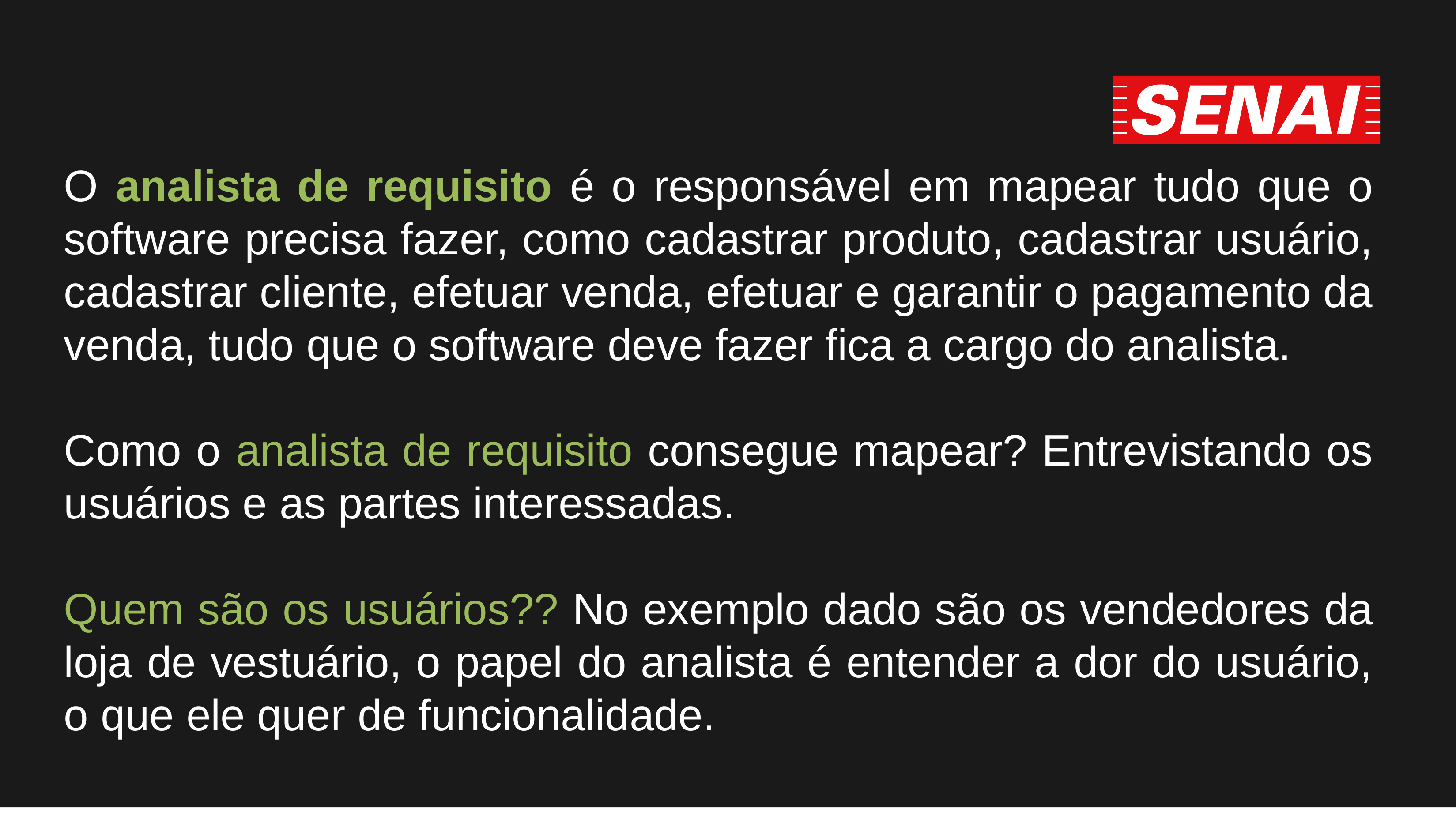

O analista de requisito é o responsável em mapear tudo que o software precisa fazer, como cadastrar produto, cadastrar usuário, cadastrar cliente, efetuar venda, efetuar e garantir o pagamento da venda, tudo que o software deve fazer fica a cargo do analista.

Como o analista de requisito consegue mapear? Entrevistando os usuários e as partes interessadas.

Quem são os usuários?? No exemplo dado são os vendedores da loja de vestuário, o papel do analista é entender a dor do usuário, o que ele quer de funcionalidade.